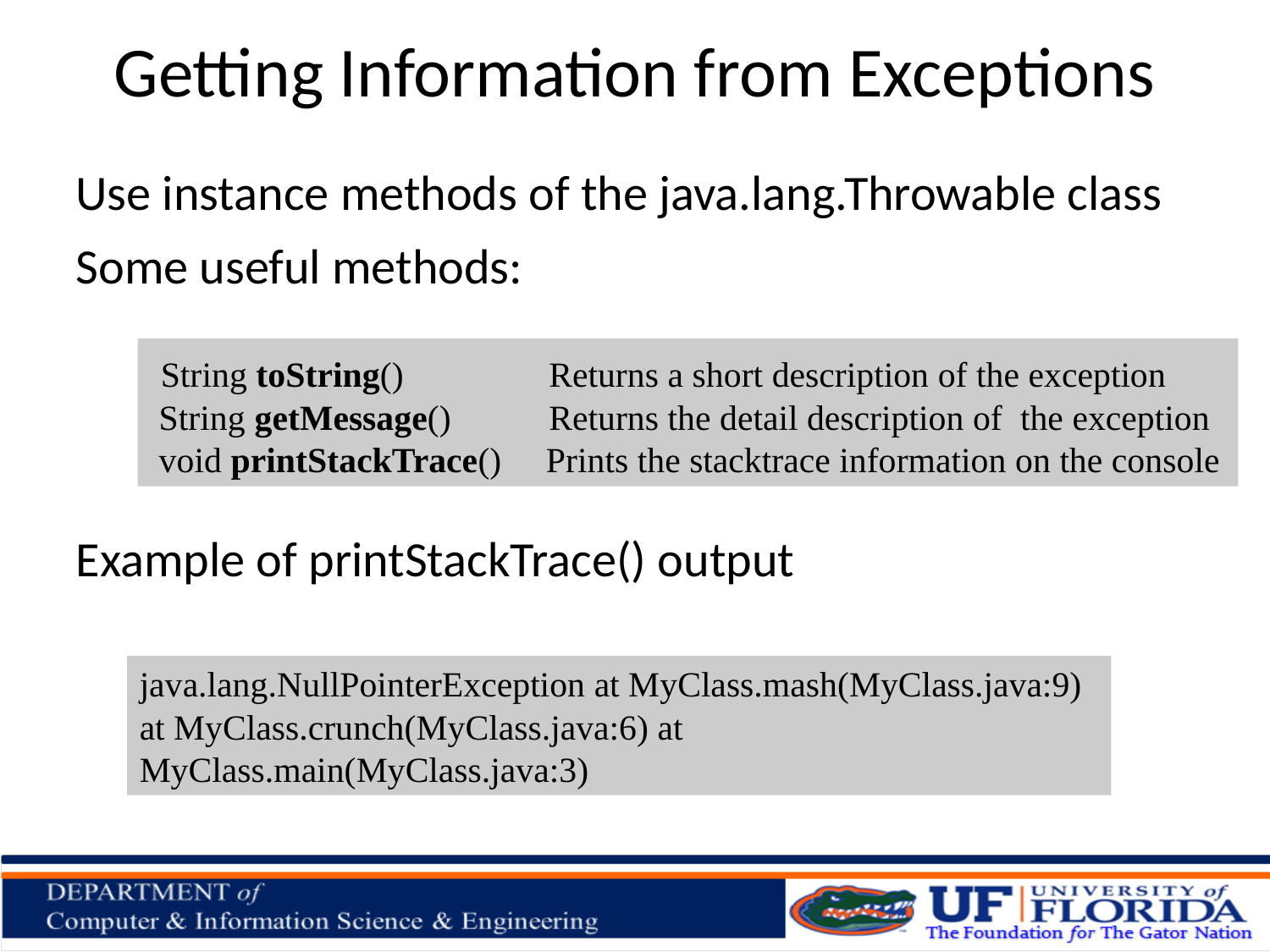

# Getting Information from Exceptions
Use instance methods of the java.lang.Throwable class
Some useful methods:

Example of printStackTrace() output
 String toString() 	  Returns a short description of the exception
 String getMessage()           Returns the detail description of  the exception
 void printStackTrace()     Prints the stacktrace information on the console
java.lang.NullPointerException at MyClass.mash(MyClass.java:9) at MyClass.crunch(MyClass.java:6) at MyClass.main(MyClass.java:3)